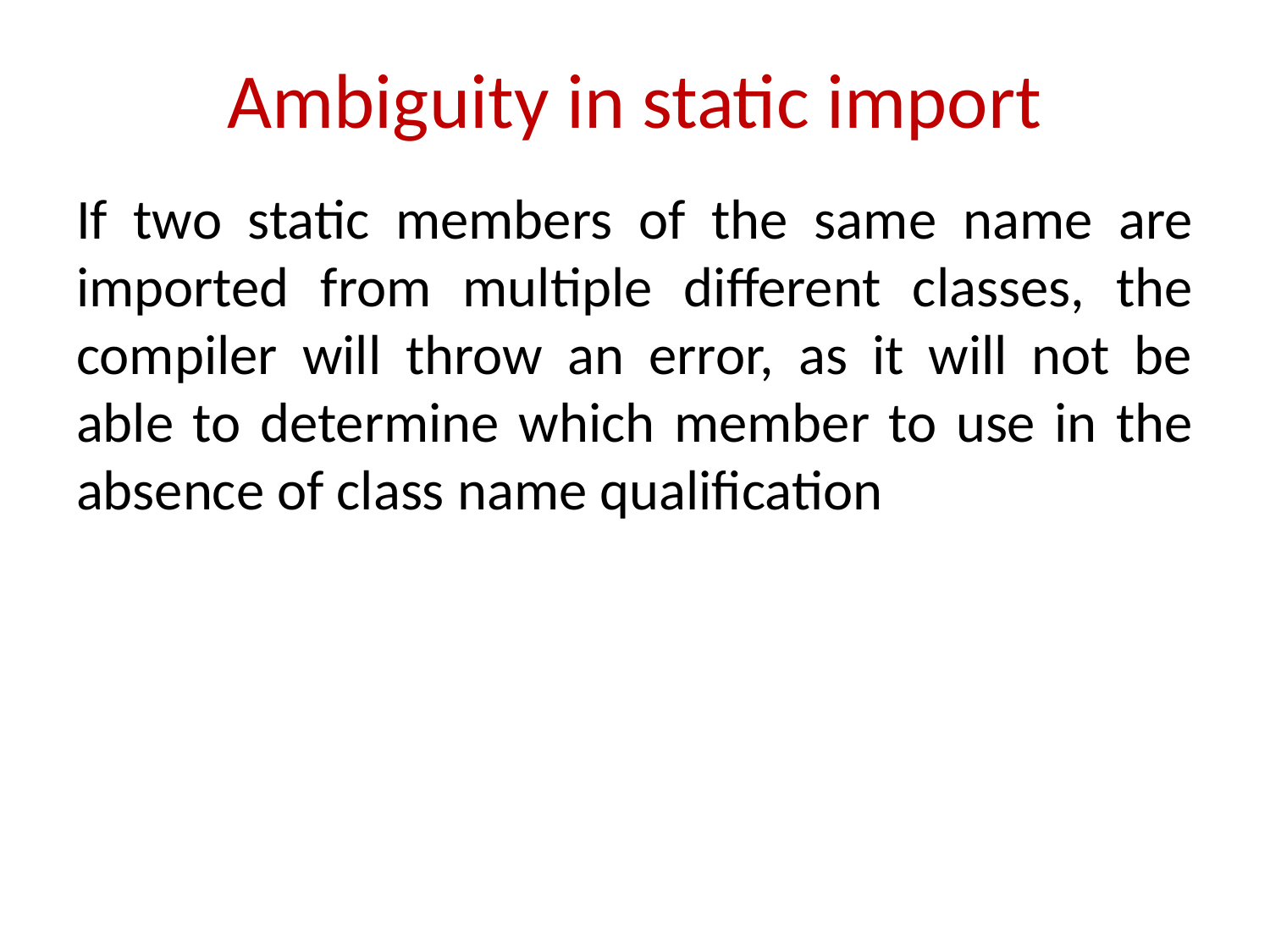

# Ambiguity in static import
If two static members of the same name are imported from multiple different classes, the compiler will throw an error, as it will not be able to determine which member to use in the absence of class name qualification